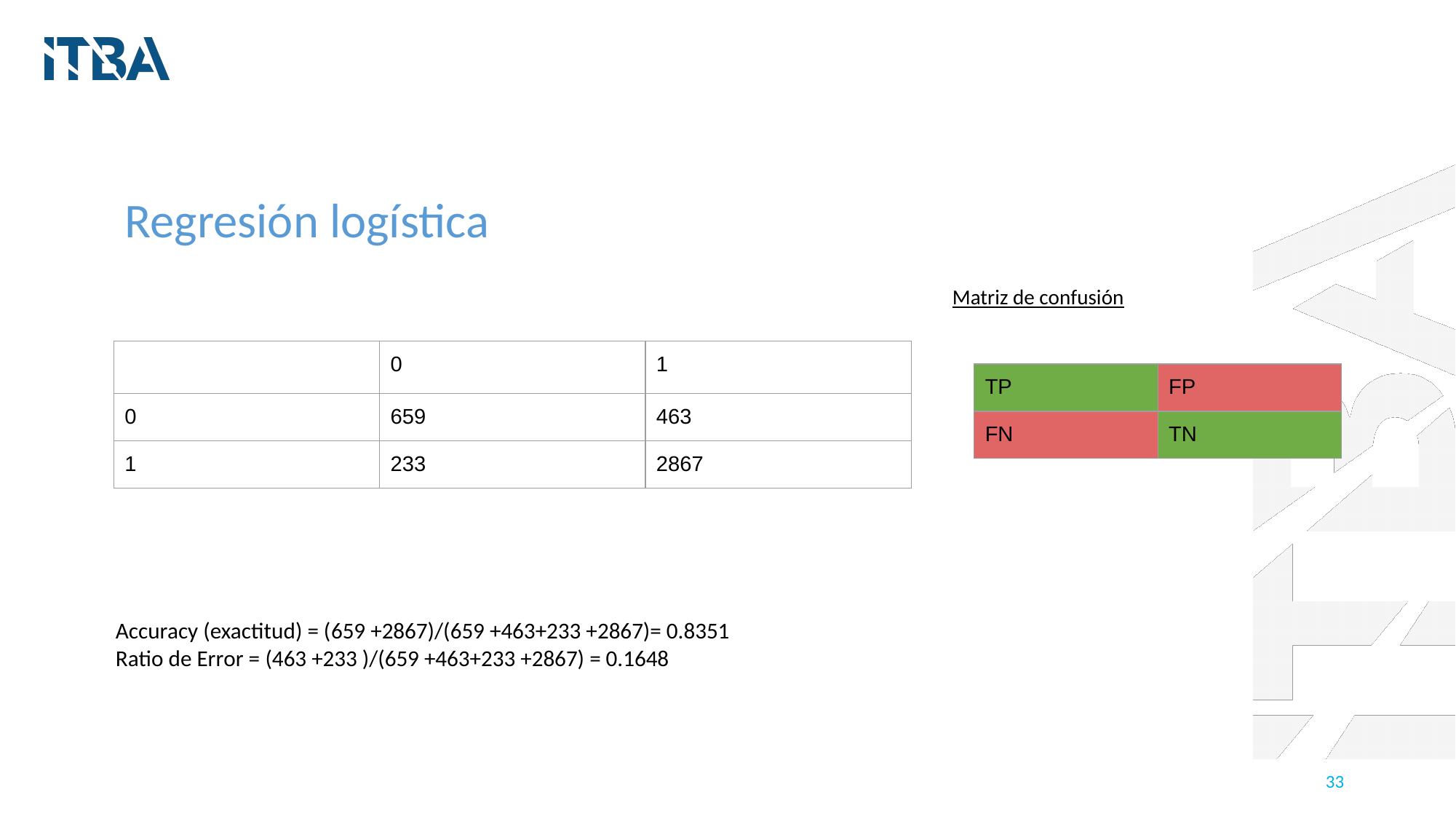

# Regresión logística
Matriz de confusión
|  | 0 | 1 |
| --- | --- | --- |
| 0 | 659 | 463 |
| 1 | 233 | 2867 |
| TP | FP |
| --- | --- |
| FN | TN |
Accuracy (exactitud) = (659 +2867)/(659 +463+233 +2867)= 0.8351
Ratio de Error = (463 +233 )/(659 +463+233 +2867) = 0.1648
33